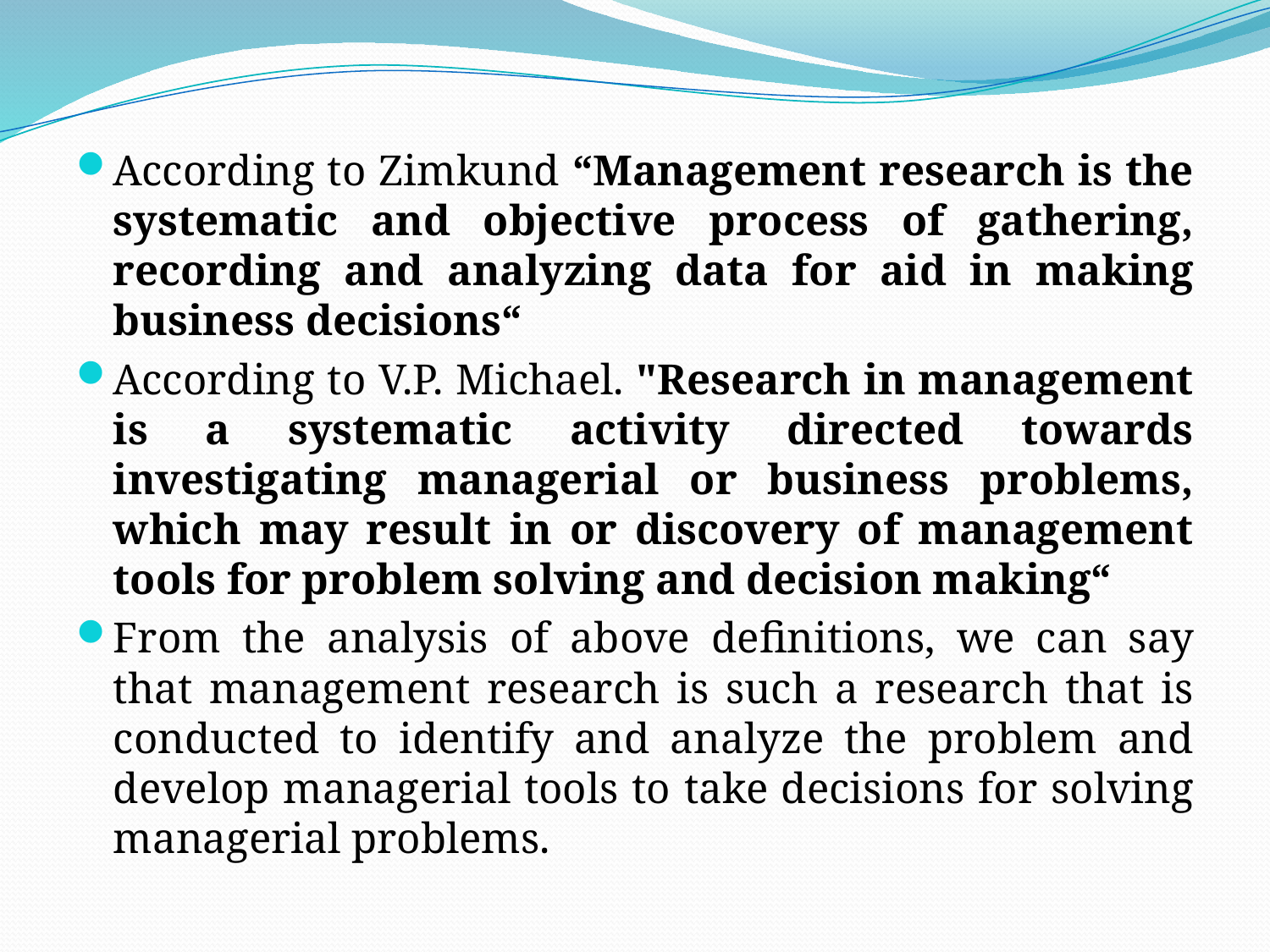

According to Zimkund “Management research is the systematic and objective process of gathering, recording and analyzing data for aid in making business decisions“
According to V.P. Michael. "Research in management is a systematic activity directed towards investigating managerial or business problems, which may result in or discovery of management tools for problem solving and decision making“
From the analysis of above definitions, we can say that management research is such a research that is conducted to identify and analyze the problem and develop managerial tools to take decisions for solving managerial problems.